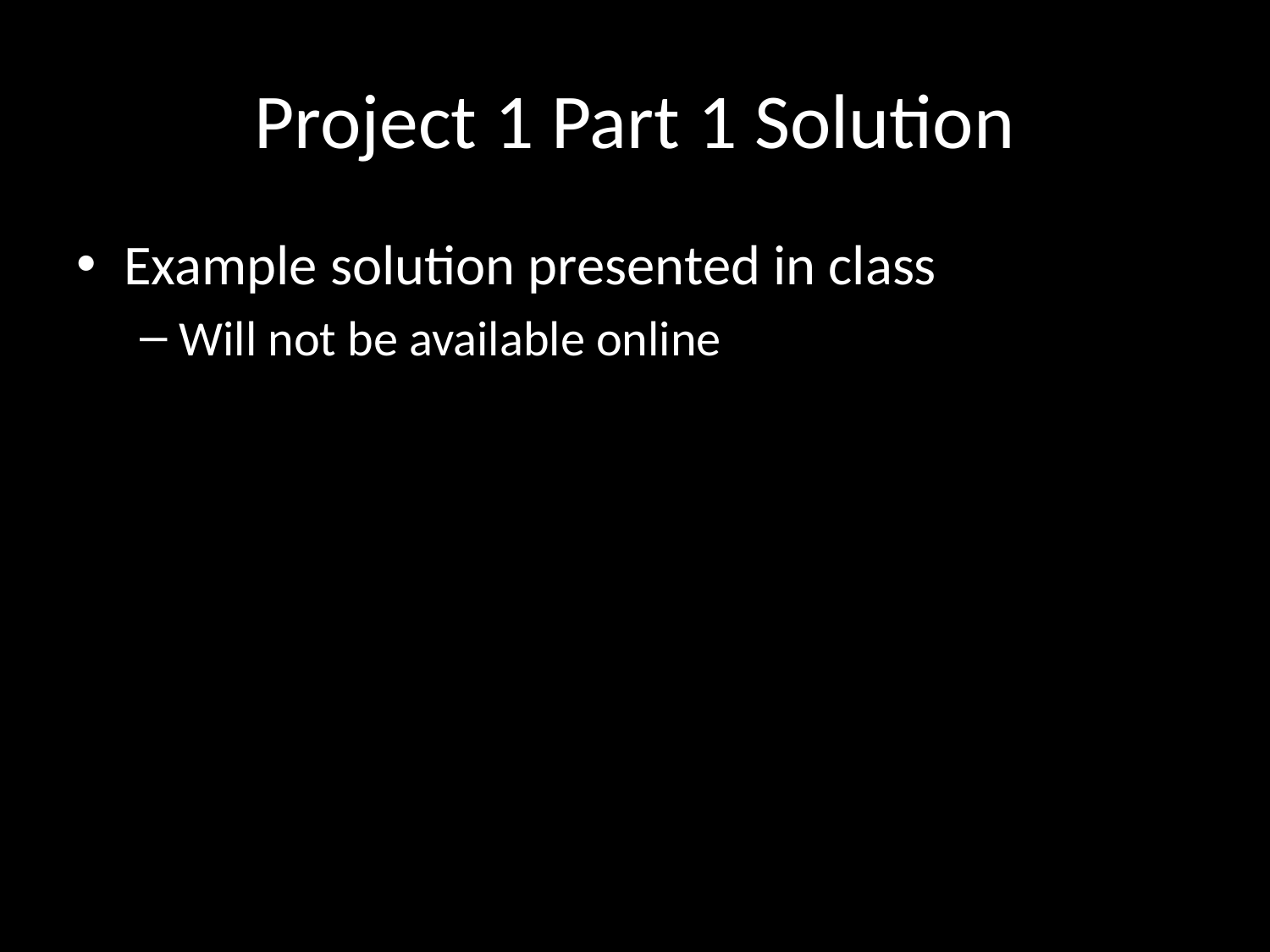

# Project 1 Part 1 Solution
Example solution presented in class
Will not be available online